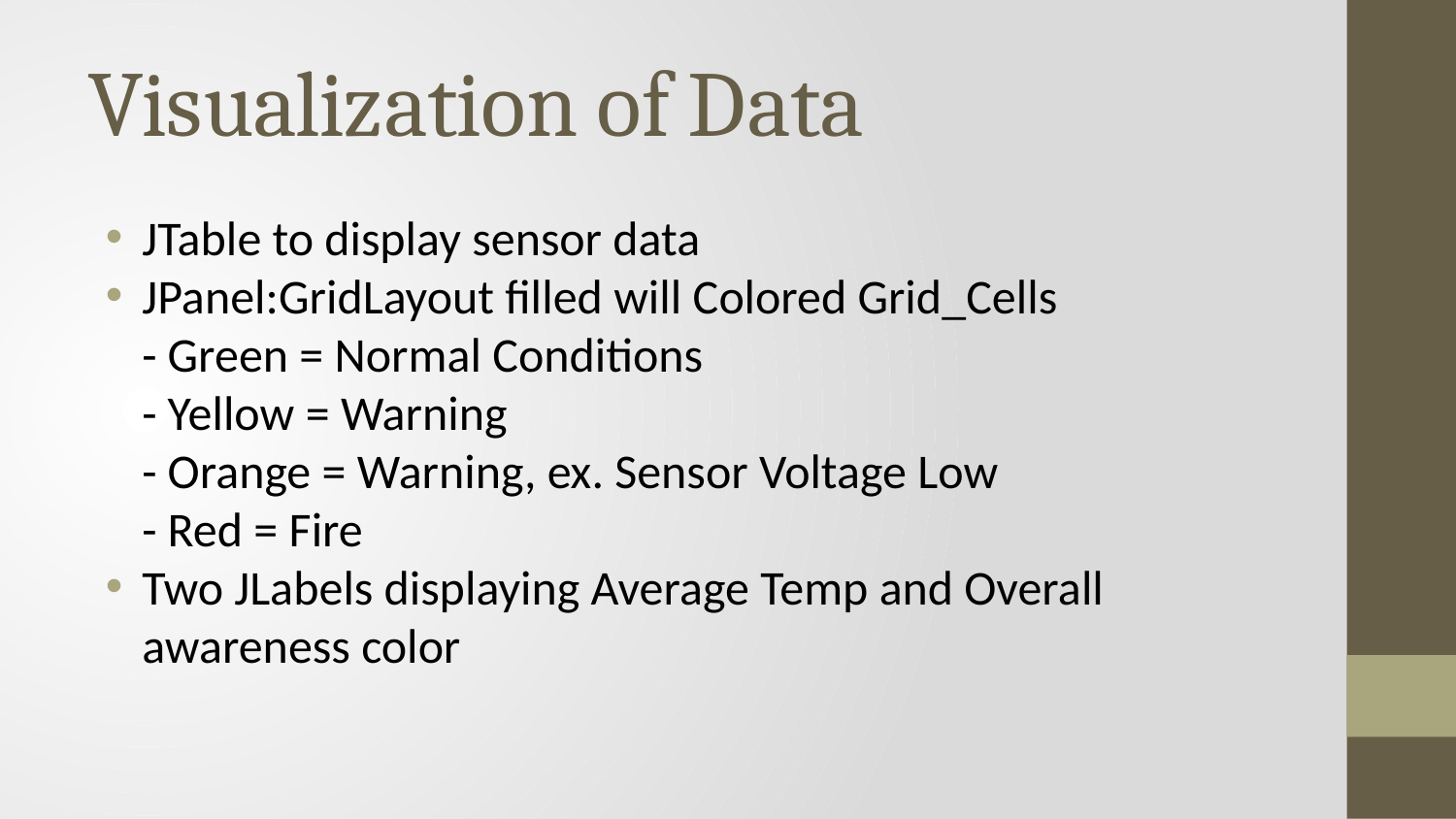

# Visualization of Data
JTable to display sensor data
JPanel:GridLayout filled will Colored Grid_Cells
	- Green = Normal Conditions
	- Yellow = Warning
	- Orange = Warning, ex. Sensor Voltage Low
	- Red = Fire
Two JLabels displaying Average Temp and Overall awareness color